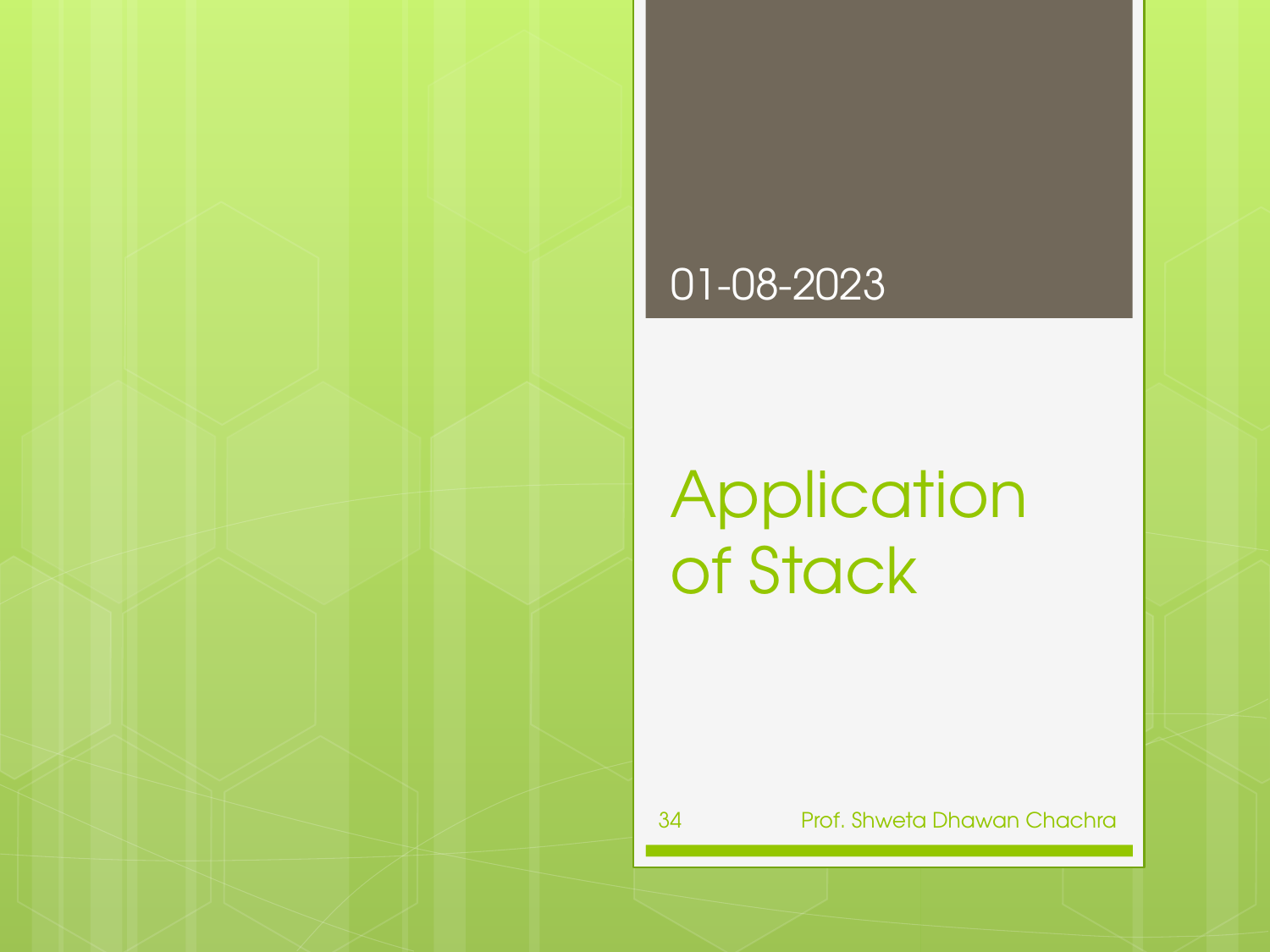

01-08-2023
# Application of Stack

34
Prof. Shweta Dhawan Chachra